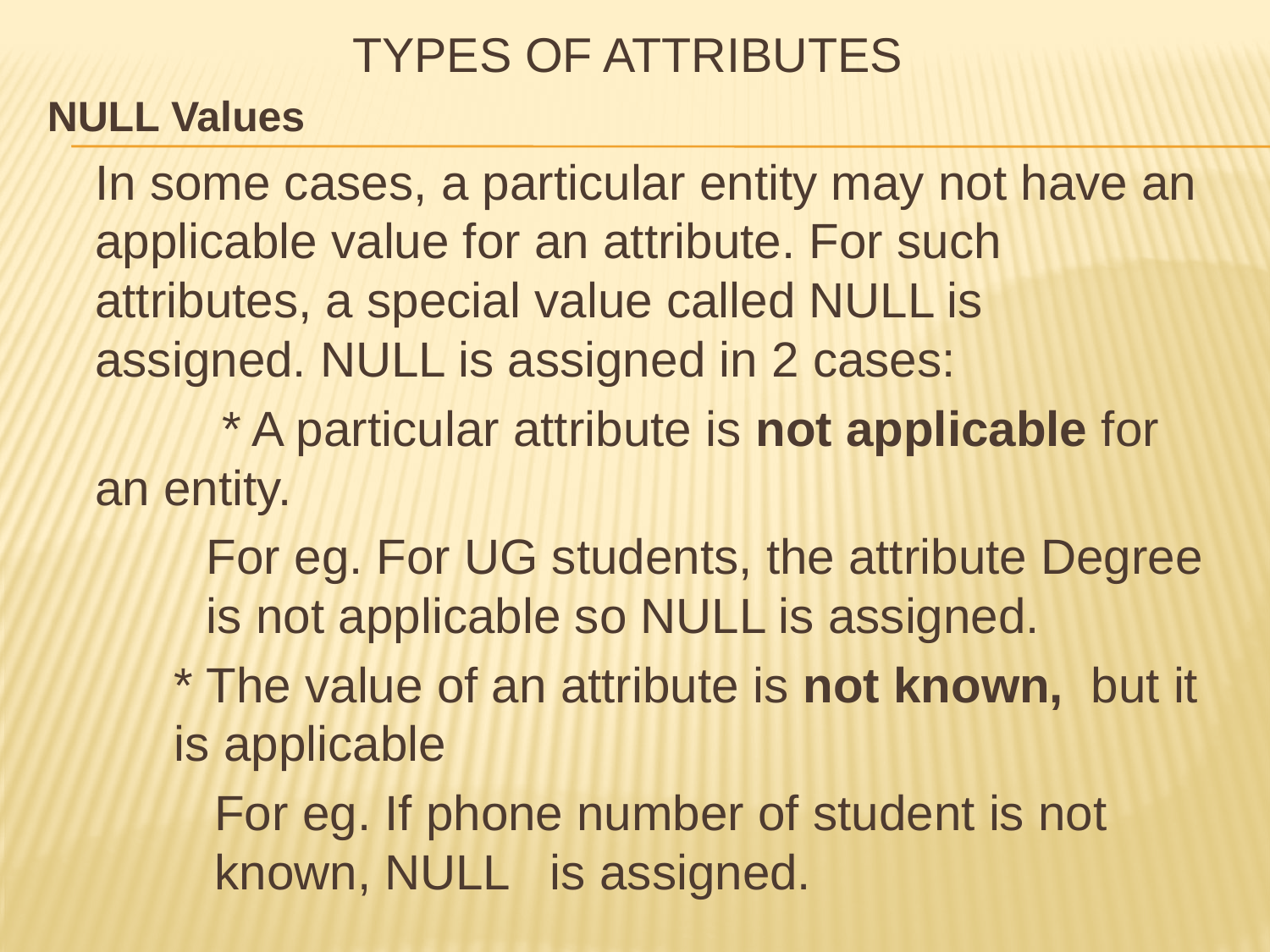

# Types of Attributes
NULL Values
	In some cases, a particular entity may not have an applicable value for an attribute. For such attributes, a special value called NULL is assigned. NULL is assigned in 2 cases:
		* A particular attribute is not applicable for an entity.
	For eg. For UG students, the attribute Degree is not applicable so NULL is assigned.
	* The value of an attribute is not known,  but it is applicable
	For eg. If phone number of student is not known, NULL   is assigned.